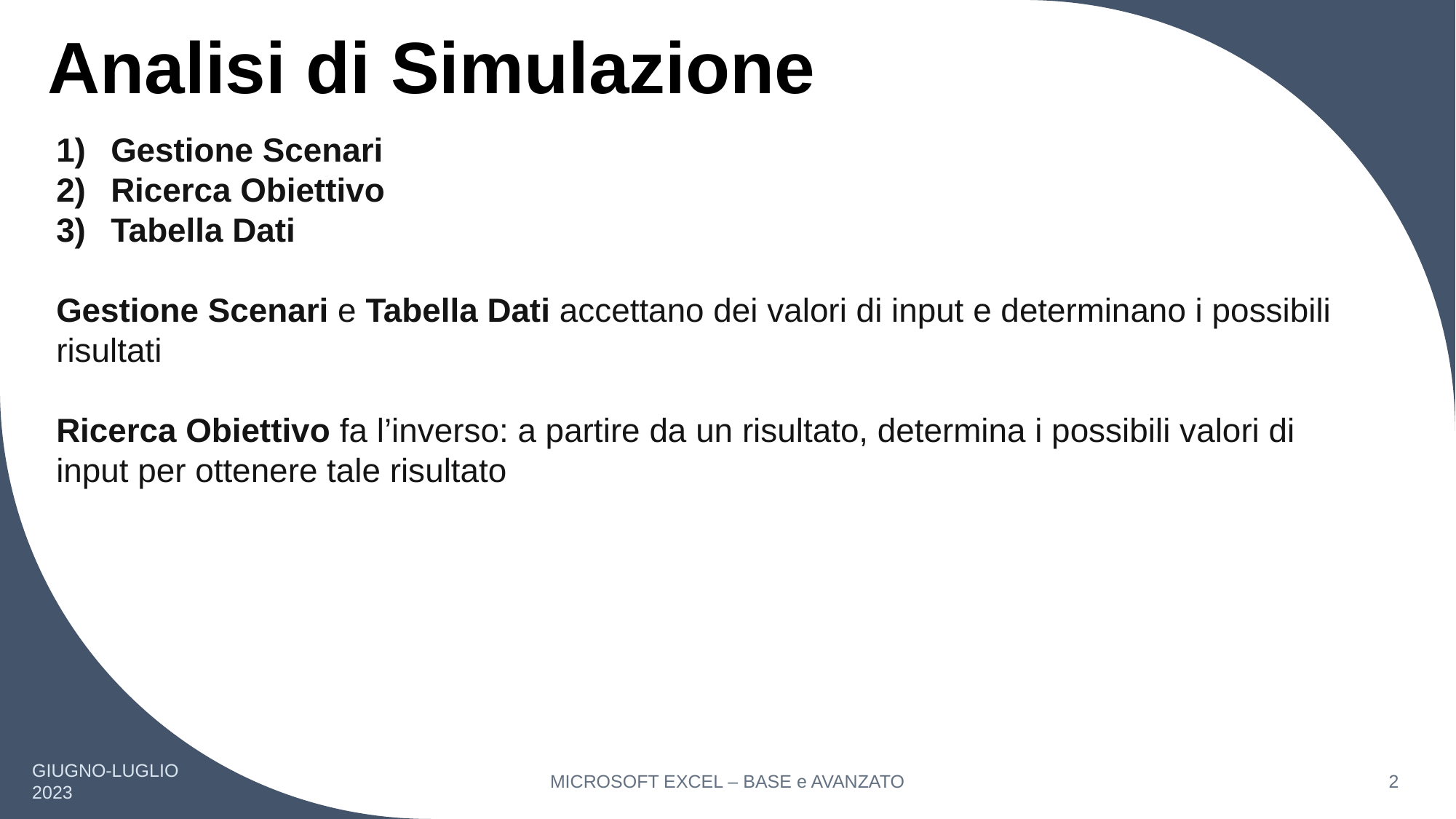

# Analisi di Simulazione
Gestione Scenari
Ricerca Obiettivo
Tabella Dati

Gestione Scenari e Tabella Dati accettano dei valori di input e determinano i possibili risultati

Ricerca Obiettivo fa l’inverso: a partire da un risultato, determina i possibili valori di input per ottenere tale risultato

GIUGNO-LUGLIO 2023
MICROSOFT EXCEL – BASE e AVANZATO
2